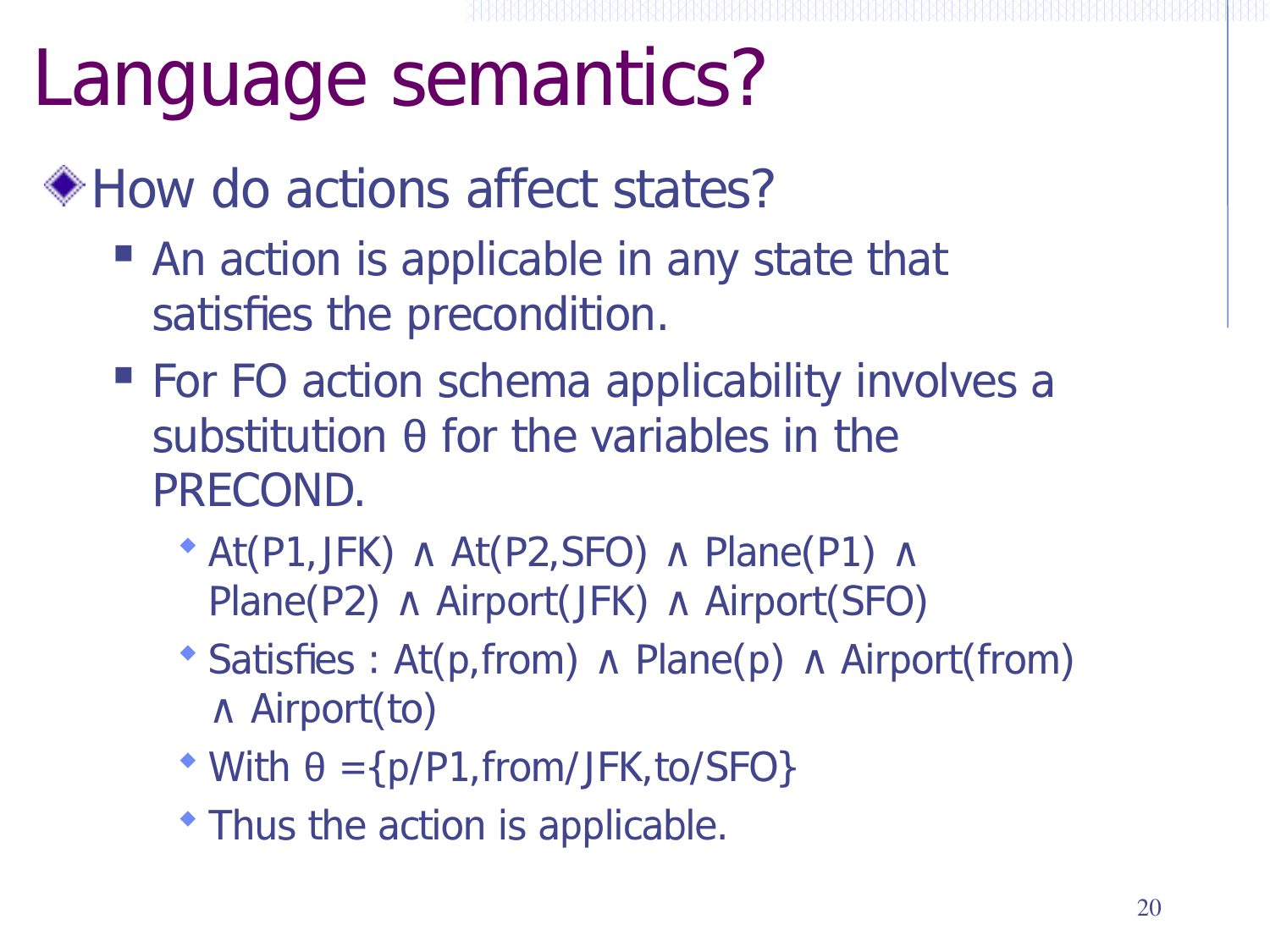

# Language semantics?
How do actions affect states?
An action is applicable in any state that satisfies the precondition.
For FO action schema applicability involves a substitution θ for the variables in the PRECOND.
At(P1,JFK) ∧ At(P2,SFO) ∧ Plane(P1) ∧ Plane(P2) ∧ Airport(JFK) ∧ Airport(SFO)
Satisfies : At(p,from) ∧ Plane(p) ∧ Airport(from) ∧ Airport(to)
With θ ={p/P1,from/JFK,to/SFO}
Thus the action is applicable.
20